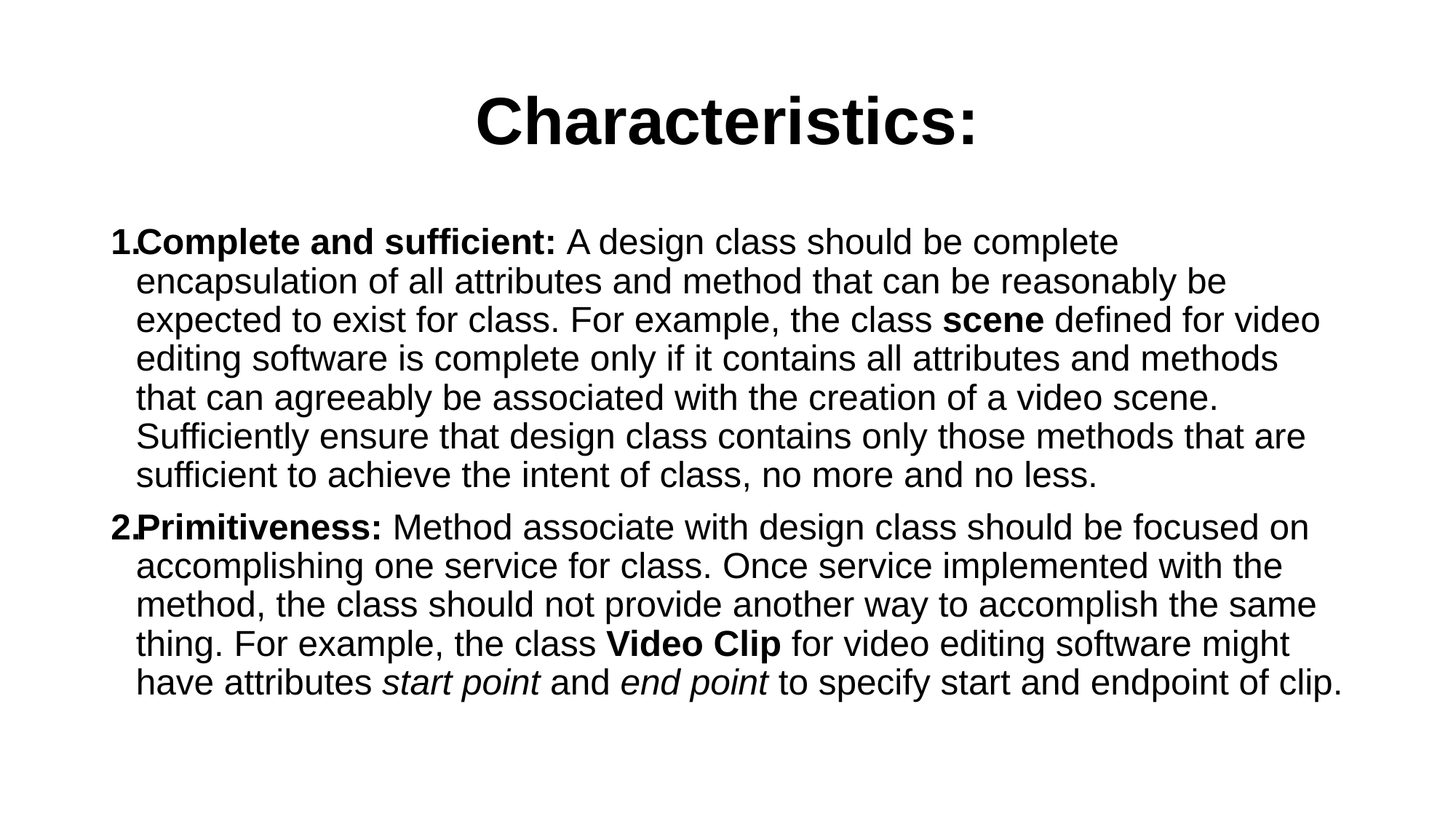

# Characteristics:
Complete and sufficient: A design class should be complete encapsulation of all attributes and method that can be reasonably be expected to exist for class. For example, the class scene defined for video editing software is complete only if it contains all attributes and methods that can agreeably be associated with the creation of a video scene. Sufficiently ensure that design class contains only those methods that are sufficient to achieve the intent of class, no more and no less.
Primitiveness: Method associate with design class should be focused on accomplishing one service for class. Once service implemented with the method, the class should not provide another way to accomplish the same thing. For example, the class Video Clip for video editing software might have attributes start point and end point to specify start and endpoint of clip.